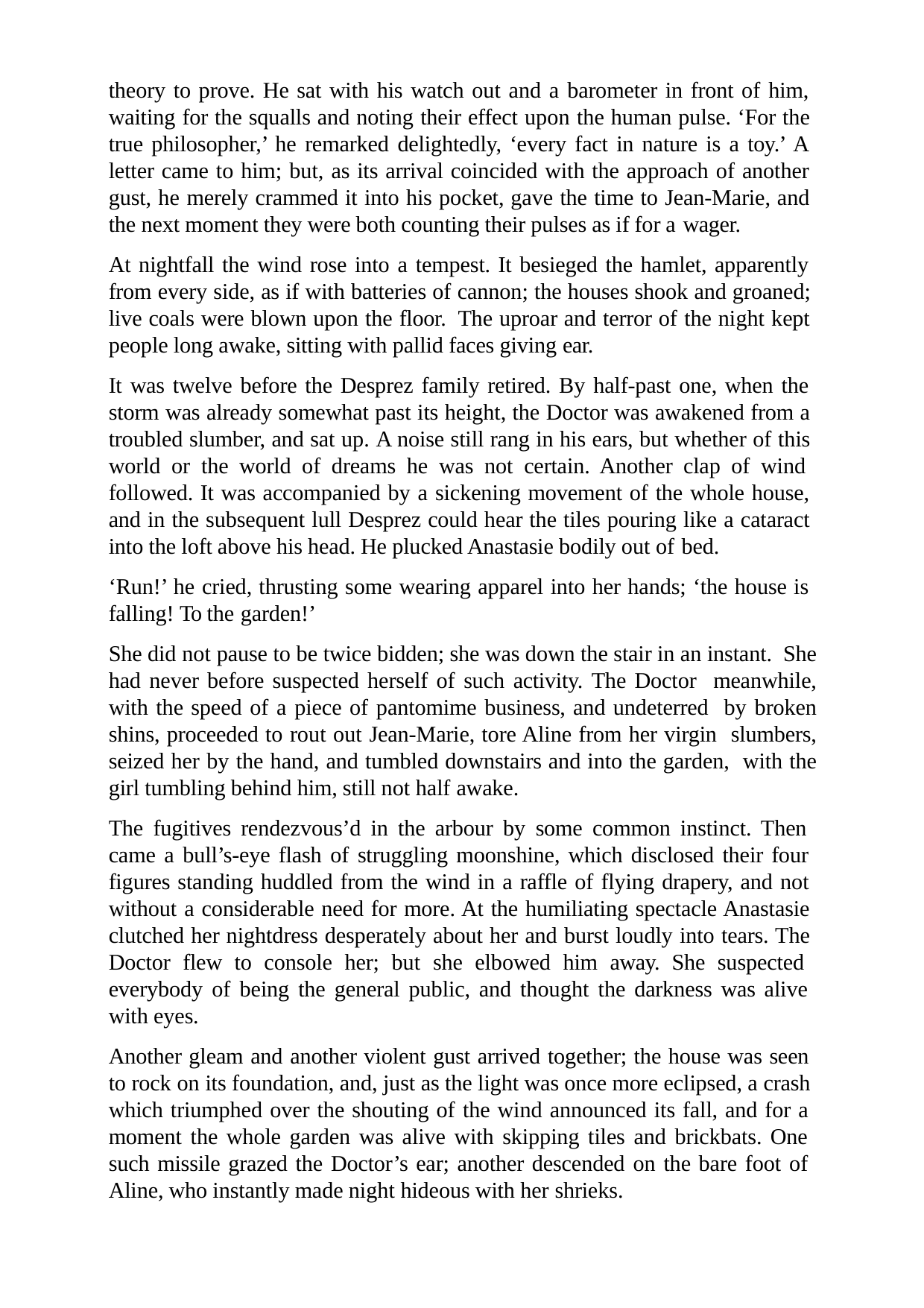

theory to prove. He sat with his watch out and a barometer in front of him,  waiting for the squalls and noting their effect upon the human pulse. ‘For the  true philosopher,’ he remarked delightedly, ‘every fact in nature is a toy.’ A  letter came to him; but, as its arrival coincided with the approach of another  gust, he merely crammed it into his pocket, gave the time to Jean-Marie, and  the next moment they were both counting their pulses as if for a wager.
At nightfall the wind rose into a tempest. It besieged the hamlet, apparently  from every side, as if with batteries of cannon; the houses shook and groaned;  live coals were blown upon the floor. The uproar and terror of the night kept  people long awake, sitting with pallid faces giving ear.
It was twelve before the Desprez family retired. By half-past one, when the  storm was already somewhat past its height, the Doctor was awakened from a  troubled slumber, and sat up. A noise still rang in his ears, but whether of this  world or the world of dreams he was not certain. Another clap of wind  followed. It was accompanied by a sickening movement of the whole house,  and in the subsequent lull Desprez could hear the tiles pouring like a cataract  into the loft above his head. He plucked Anastasie bodily out of bed.
‘Run!’ he cried, thrusting some wearing apparel into her hands; ‘the house is  falling! To the garden!’
She did not pause to be twice bidden; she was down the stair in an instant.  She had never before suspected herself of such activity. The Doctor  meanwhile, with the speed of a piece of pantomime business, and undeterred  by broken shins, proceeded to rout out Jean-Marie, tore Aline from her virgin  slumbers, seized her by the hand, and tumbled downstairs and into the garden,  with the girl tumbling behind him, still not half awake.
The fugitives rendezvous’d in the arbour by some common instinct. Then  came a bull’s-eye flash of struggling moonshine, which disclosed their four  figures standing huddled from the wind in a raffle of flying drapery, and not  without a considerable need for more. At the humiliating spectacle Anastasie  clutched her nightdress desperately about her and burst loudly into tears. The  Doctor flew to console her; but she elbowed him away. She suspected  everybody of being the general public, and thought the darkness was alive  with eyes.
Another gleam and another violent gust arrived together; the house was seen  to rock on its foundation, and, just as the light was once more eclipsed, a crash  which triumphed over the shouting of the wind announced its fall, and for a  moment the whole garden was alive with skipping tiles and brickbats. One  such missile grazed the Doctor’s ear; another descended on the bare foot of  Aline, who instantly made night hideous with her shrieks.